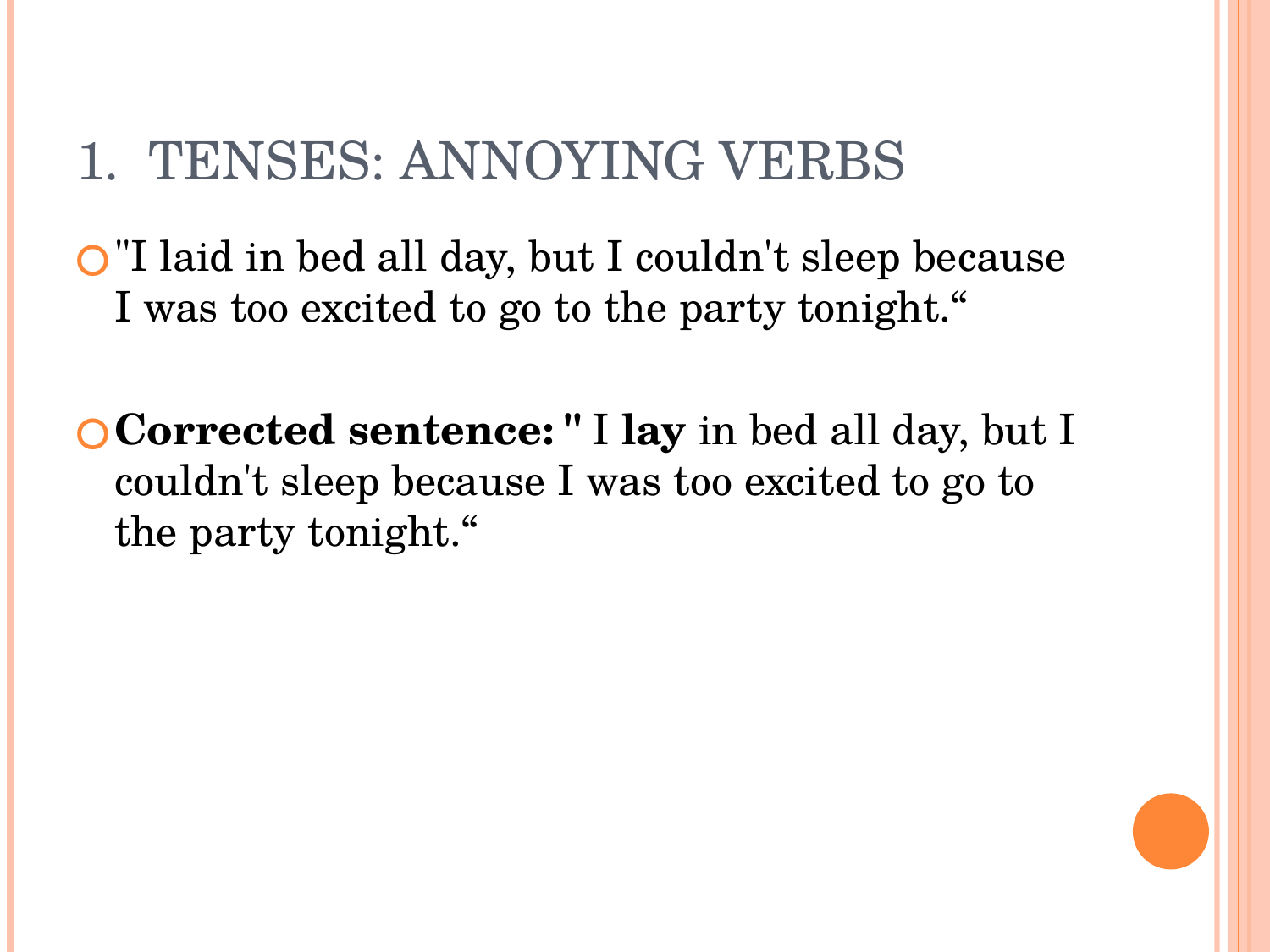

# 1.  Tenses: Annoying Verbs
"I laid in bed all day, but I couldn't sleep because I was too excited to go to the party tonight.“

Corrected sentence: " I lay in bed all day, but I couldn't sleep because I was too excited to go to the party tonight.“